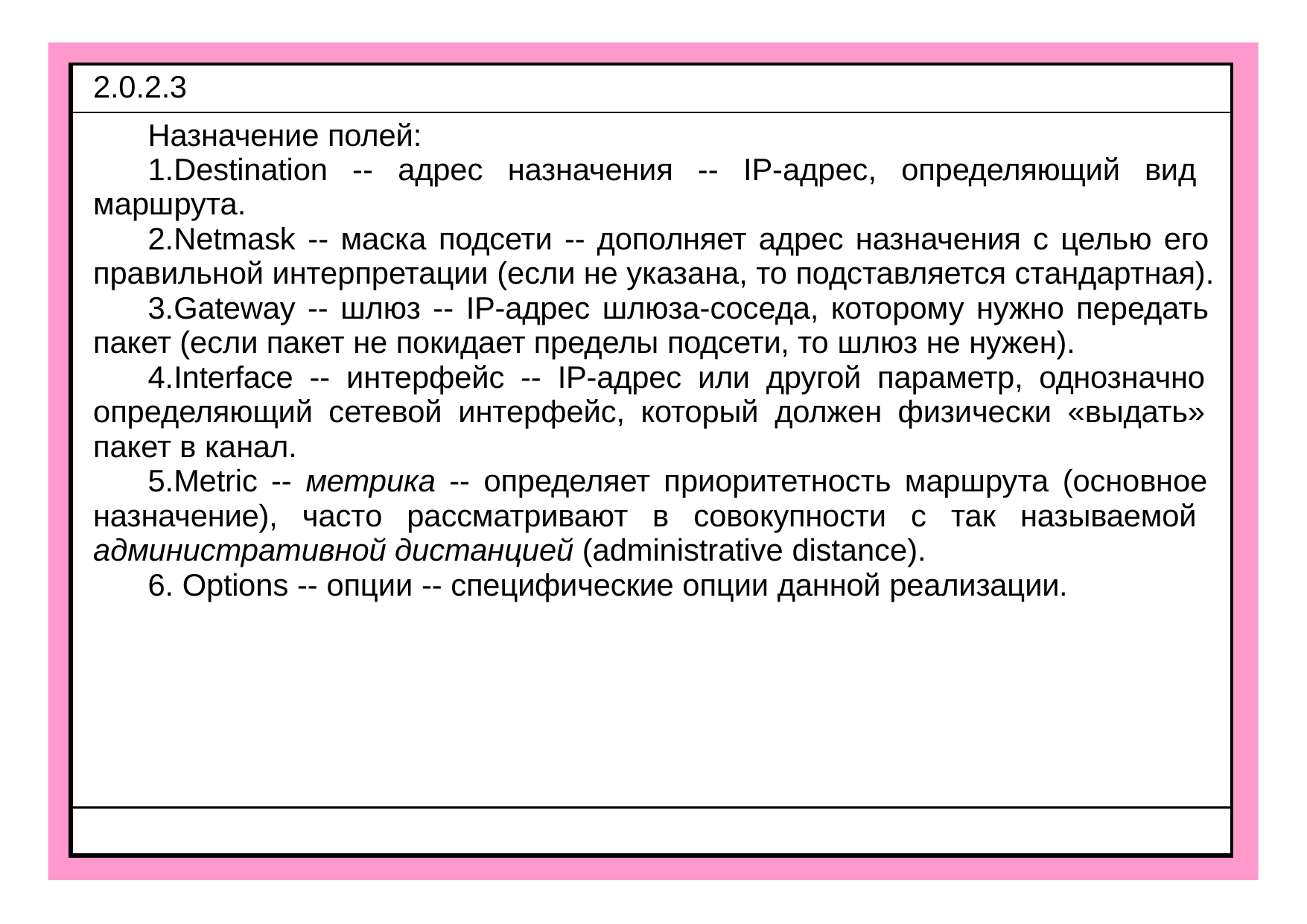

| 2.0.2.3 |
| --- |
| Назначение полей: Destination -- адрес назначения -- IP-адрес, определяющий вид маршрута. Netmask -- маска подсети -- дополняет адрес назначения с целью его правильной интерпретации (если не указана, то подставляется стандартная). Gateway -- шлюз -- IP-адрес шлюза-соседа, которому нужно передать пакет (если пакет не покидает пределы подсети, то шлюз не нужен). Interface -- интерфейс -- IP-адрес или другой параметр, однозначно определяющий сетевой интерфейс, который должен физически «выдать» пакет в канал. Metric -- метрика -- определяет приоритетность маршрута (основное назначение), часто рассматривают в совокупности с так называемой административной дистанцией (administrative distance). Options -- опции -- специфические опции данной реализации. |
|  |